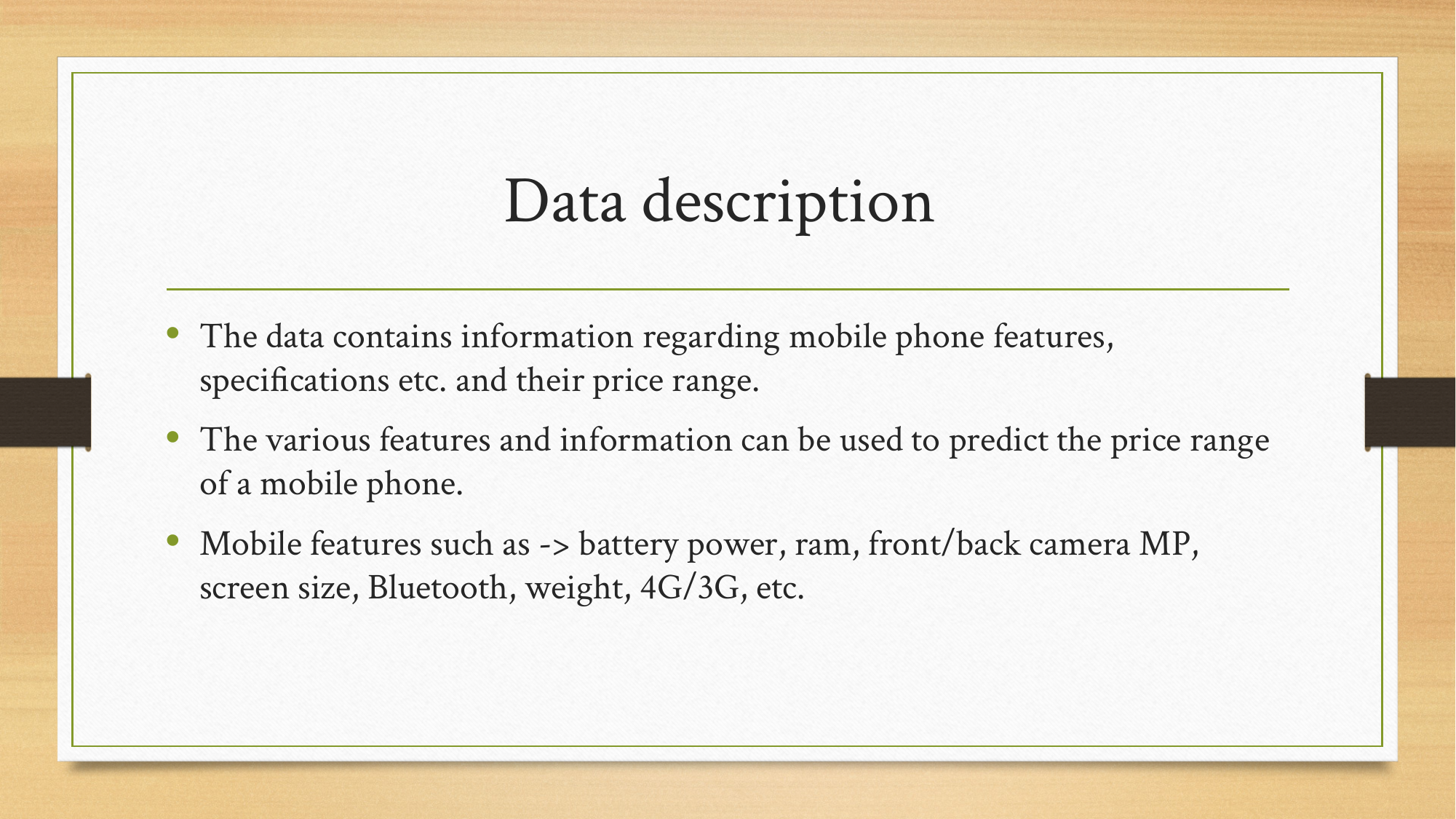

# Data description
The data contains information regarding mobile phone features, specifications etc. and their price range.
The various features and information can be used to predict the price range of a mobile phone.
Mobile features such as -> battery power, ram, front/back camera MP, screen size, Bluetooth, weight, 4G/3G, etc.